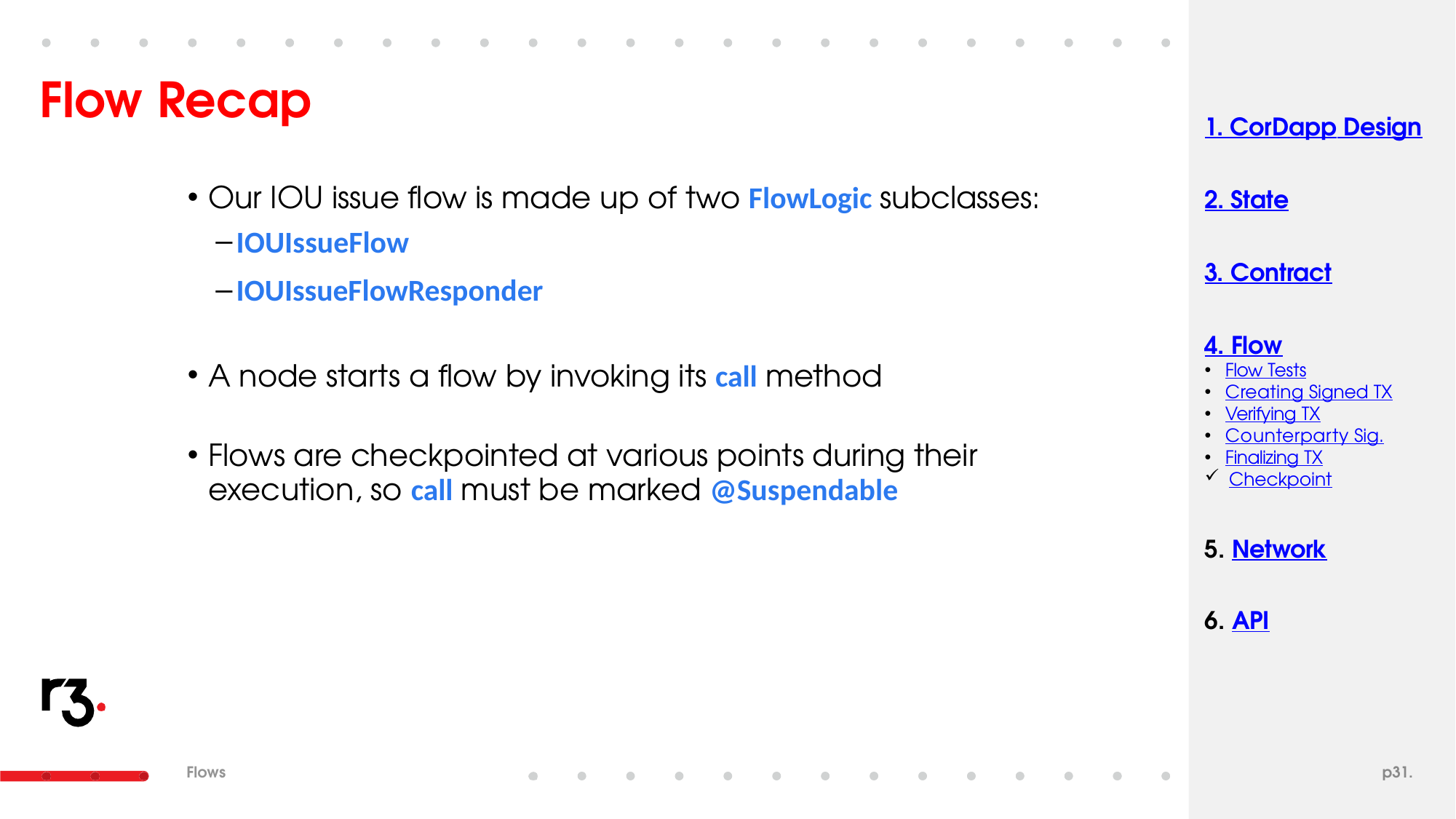

# Flow Recap
1. CorDapp Design
Our IOU issue flow is made up of two FlowLogic subclasses:
IOUIssueFlow
IOUIssueFlowResponder
2. State
3. Contract
4. Flow
Flow Tests
Creating Signed TX
Verifying TX
Counterparty Sig.
Finalizing TX
Checkpoint
A node starts a flow by invoking its call method
Flows are checkpointed at various points during their
execution, so call must be marked @Suspendable
Network

API
Flows
p31.